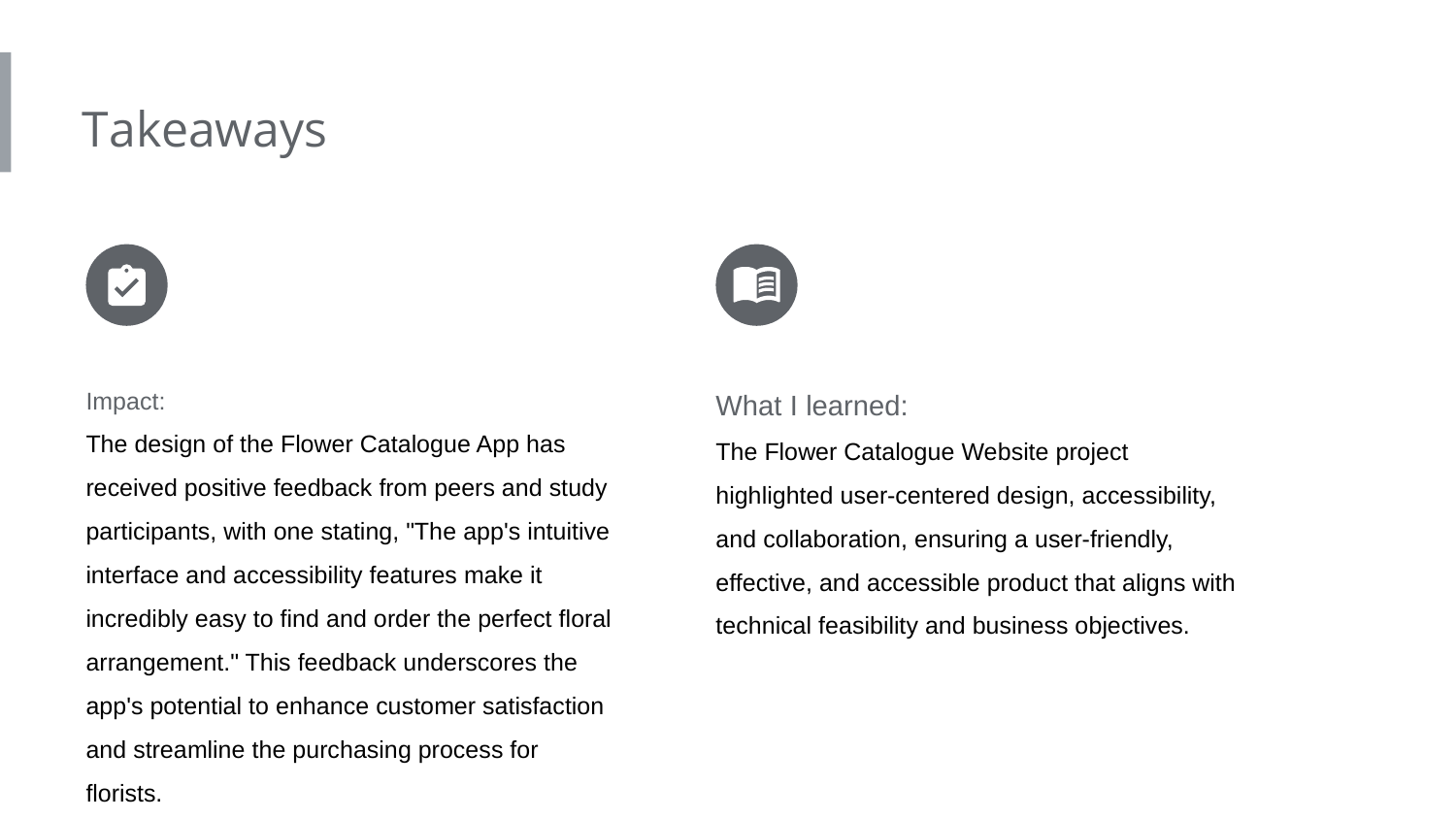

Takeaways

Impact:
The design of the Flower Catalogue App has received positive feedback from peers and study participants, with one stating, "The app's intuitive interface and accessibility features make it incredibly easy to find and order the perfect floral arrangement." This feedback underscores the app's potential to enhance customer satisfaction and streamline the purchasing process for florists.
What I learned:
The Flower Catalogue Website project highlighted user-centered design, accessibility, and collaboration, ensuring a user-friendly, effective, and accessible product that aligns with technical feasibility and business objectives.